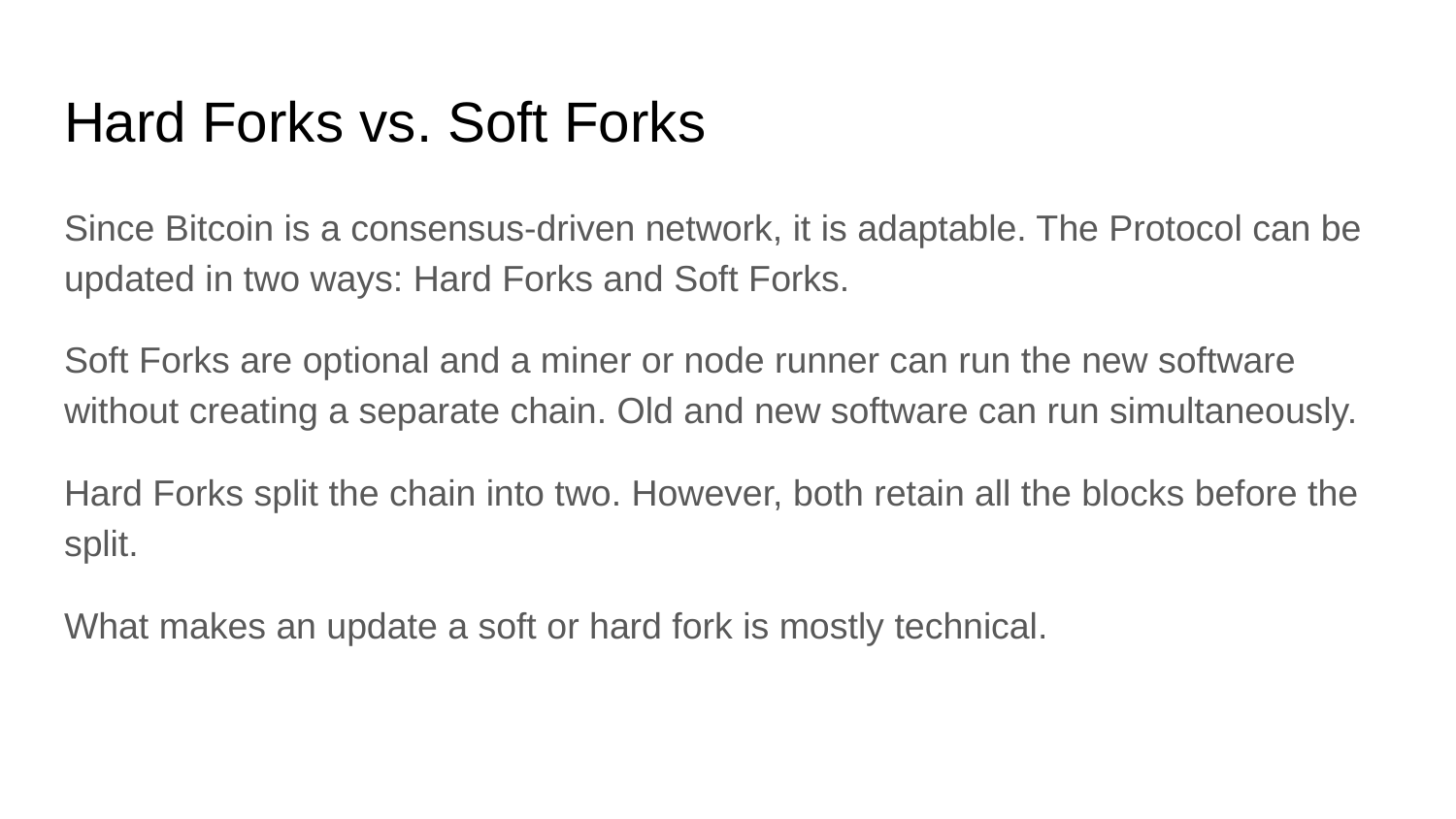

# Hard Forks vs. Soft Forks
Since Bitcoin is a consensus-driven network, it is adaptable. The Protocol can be updated in two ways: Hard Forks and Soft Forks.
Soft Forks are optional and a miner or node runner can run the new software without creating a separate chain. Old and new software can run simultaneously.
Hard Forks split the chain into two. However, both retain all the blocks before the split.
What makes an update a soft or hard fork is mostly technical.